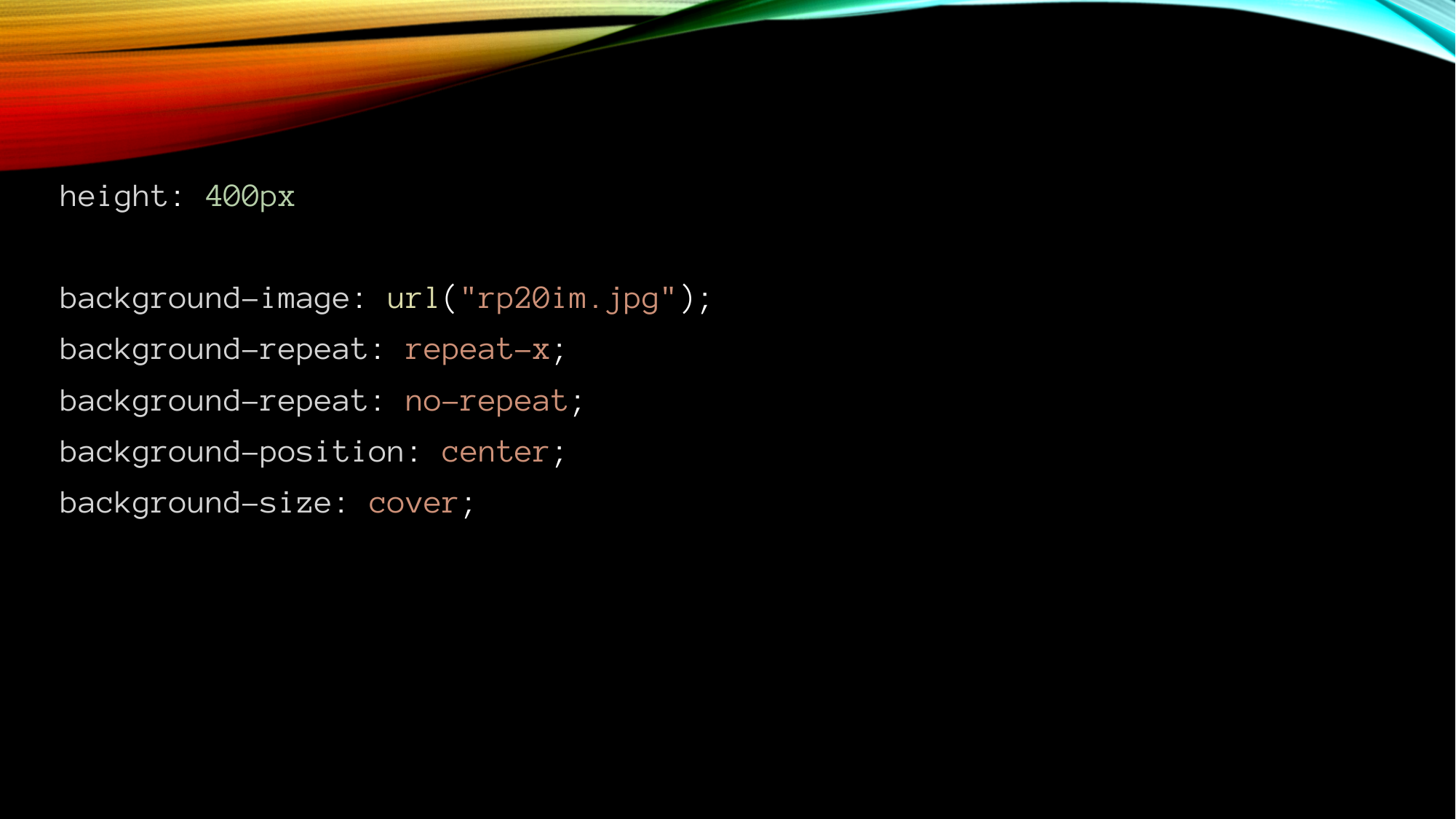

height: 400px

background-image: url("rp20im.jpg");
background-repeat: repeat-x;
background-repeat: no-repeat;
background-position: center;
background-size: cover;